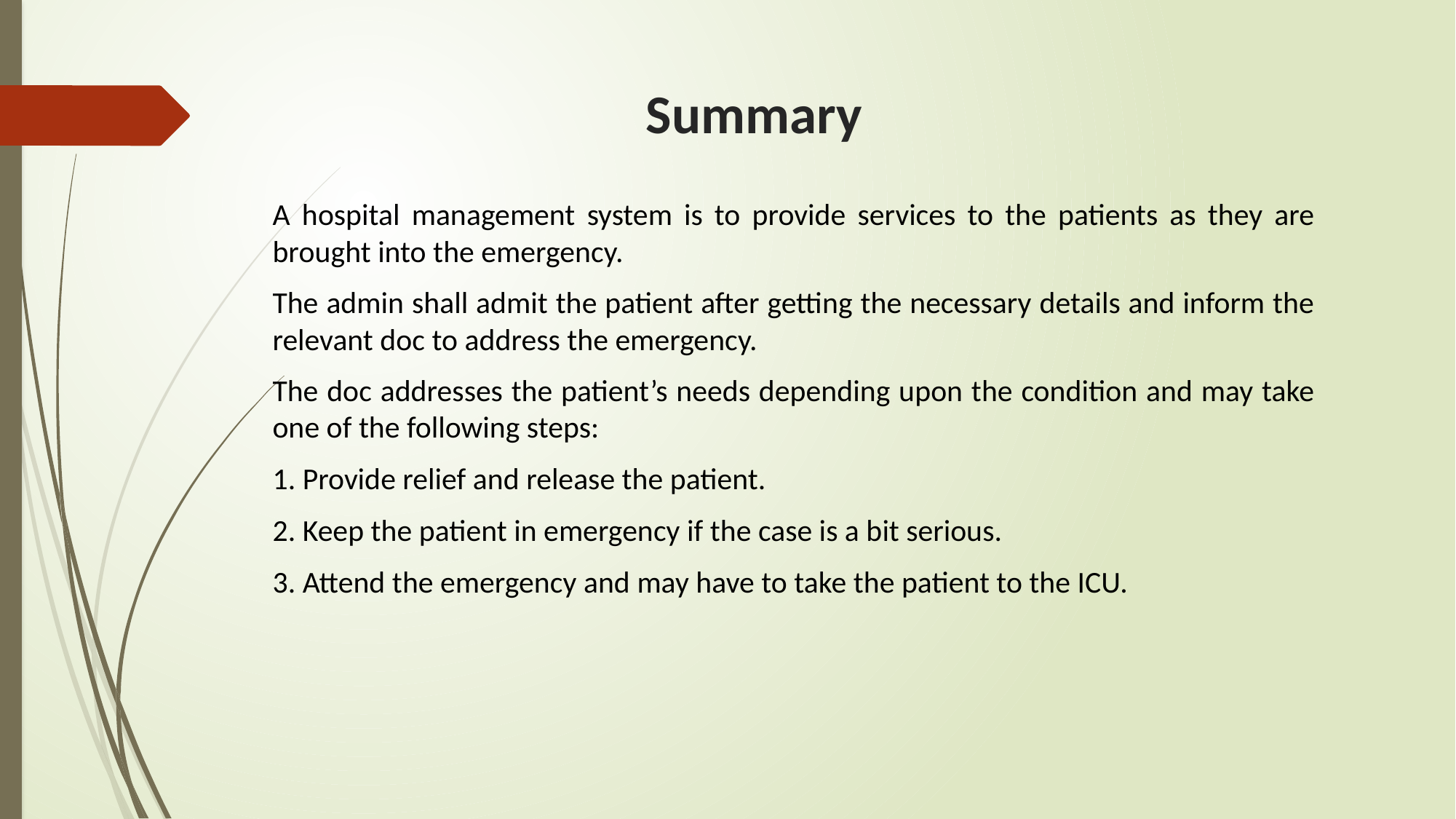

# Summary
A hospital management system is to provide services to the patients as they are brought into the emergency.
The admin shall admit the patient after getting the necessary details and inform the relevant doc to address the emergency.
The doc addresses the patient’s needs depending upon the condition and may take one of the following steps:
1. Provide relief and release the patient.
2. Keep the patient in emergency if the case is a bit serious.
3. Attend the emergency and may have to take the patient to the ICU.